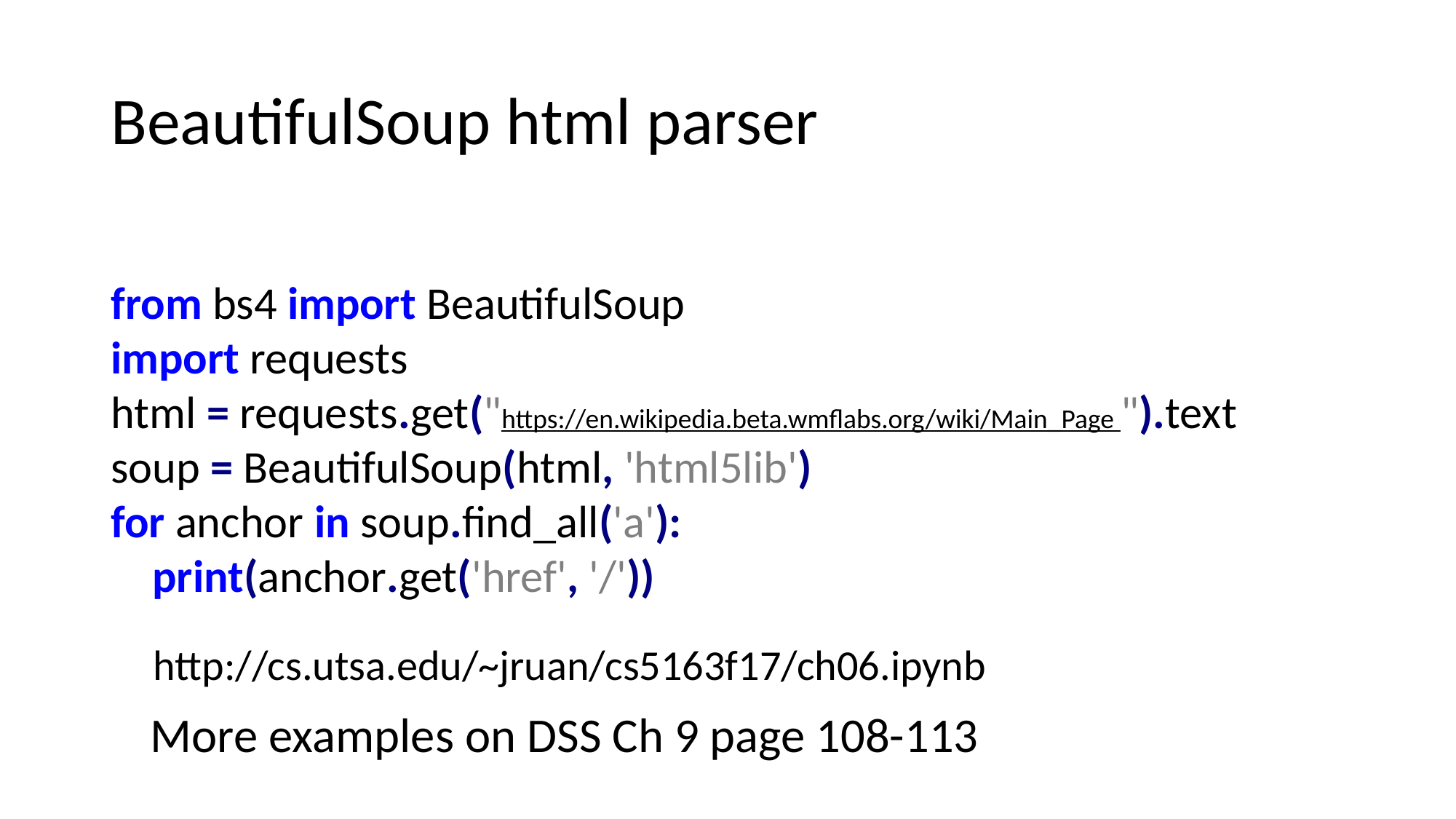

# BeautifulSoup html parser
from bs4 import BeautifulSoup
import requests
html = requests.get("https://en.wikipedia.beta.wmflabs.org/wiki/Main_Page ").text
soup = BeautifulSoup(html, 'html5lib')
for anchor in soup.find_all('a'):
    print(anchor.get('href', '/'))
http://cs.utsa.edu/~jruan/cs5163f17/ch06.ipynb
More examples on DSS Ch 9 page 108-113